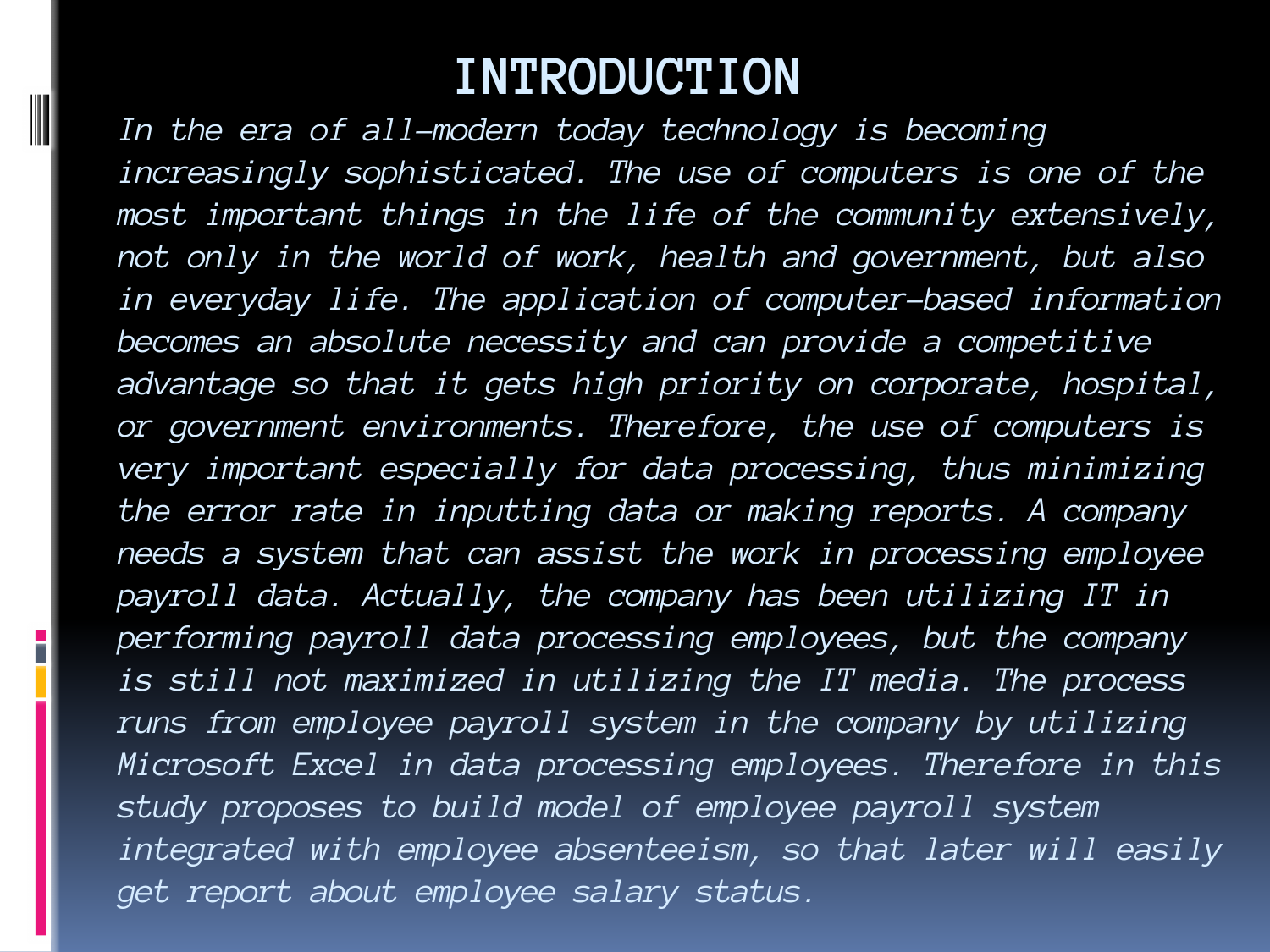

# INTRODUCTION In the era of all-modern today technology is becoming increasingly sophisticated. The use of computers is one of the most important things in the life of the community extensively, not only in the world of work, health and government, but also in everyday life. The application of computer-based information becomes an absolute necessity and can provide a competitive advantage so that it gets high priority on corporate, hospital, or government environments. Therefore, the use of computers is very important especially for data processing, thus minimizing the error rate in inputting data or making reports. A company needs a system that can assist the work in processing employee payroll data. Actually, the company has been utilizing IT in performing payroll data processing employees, but the company is still not maximized in utilizing the IT media. The process runs from employee payroll system in the company by utilizing Microsoft Excel in data processing employees. Therefore in this study proposes to build model of employee payroll system integrated with employee absenteeism, so that later will easily get report about employee salary status.